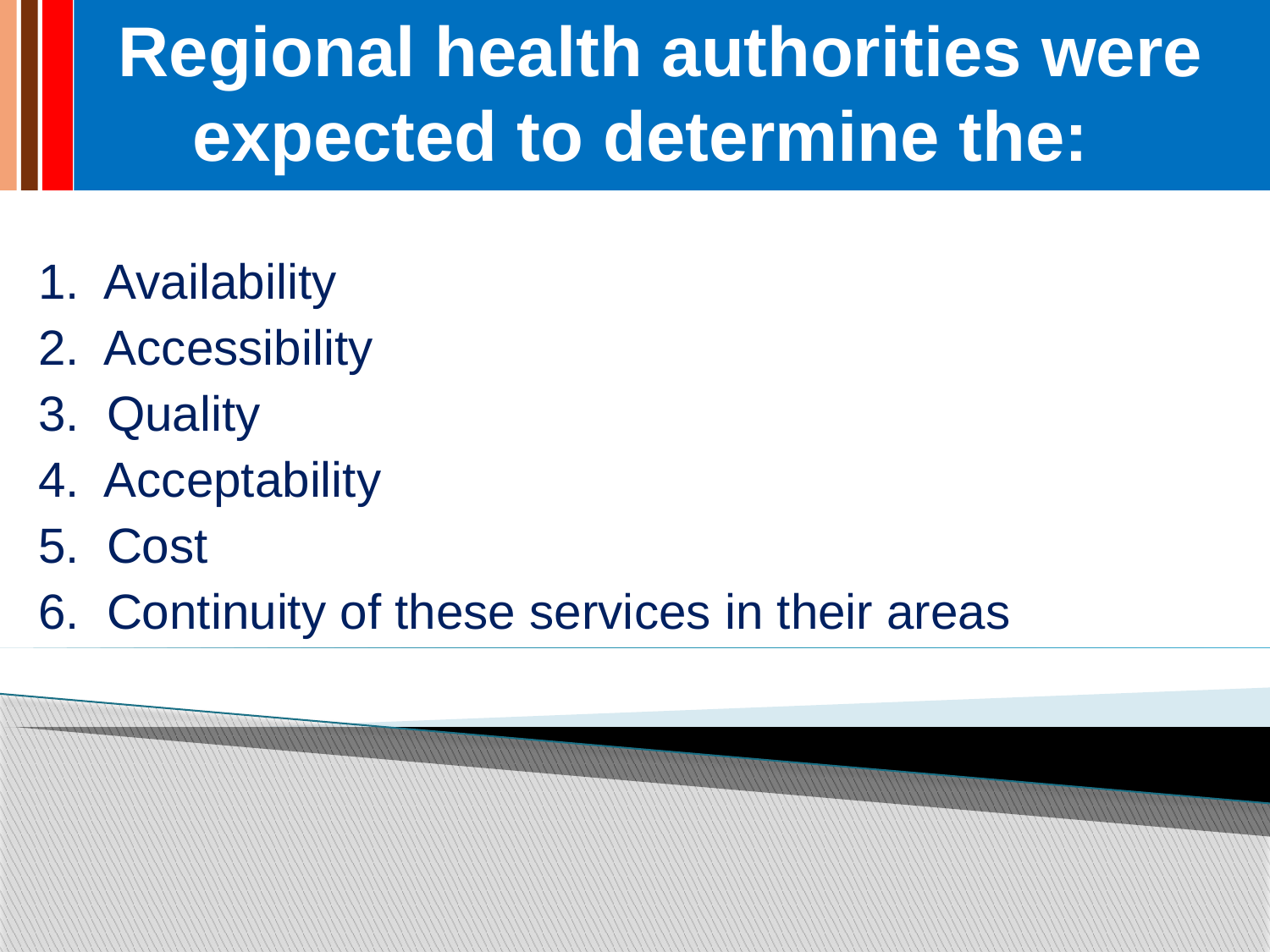

Regional health authorities were expected to determine the:
1.  Availability
2.  Accessibility
3.  Quality
4.  Acceptability
5.  Cost
6.  Continuity of these services in their areas